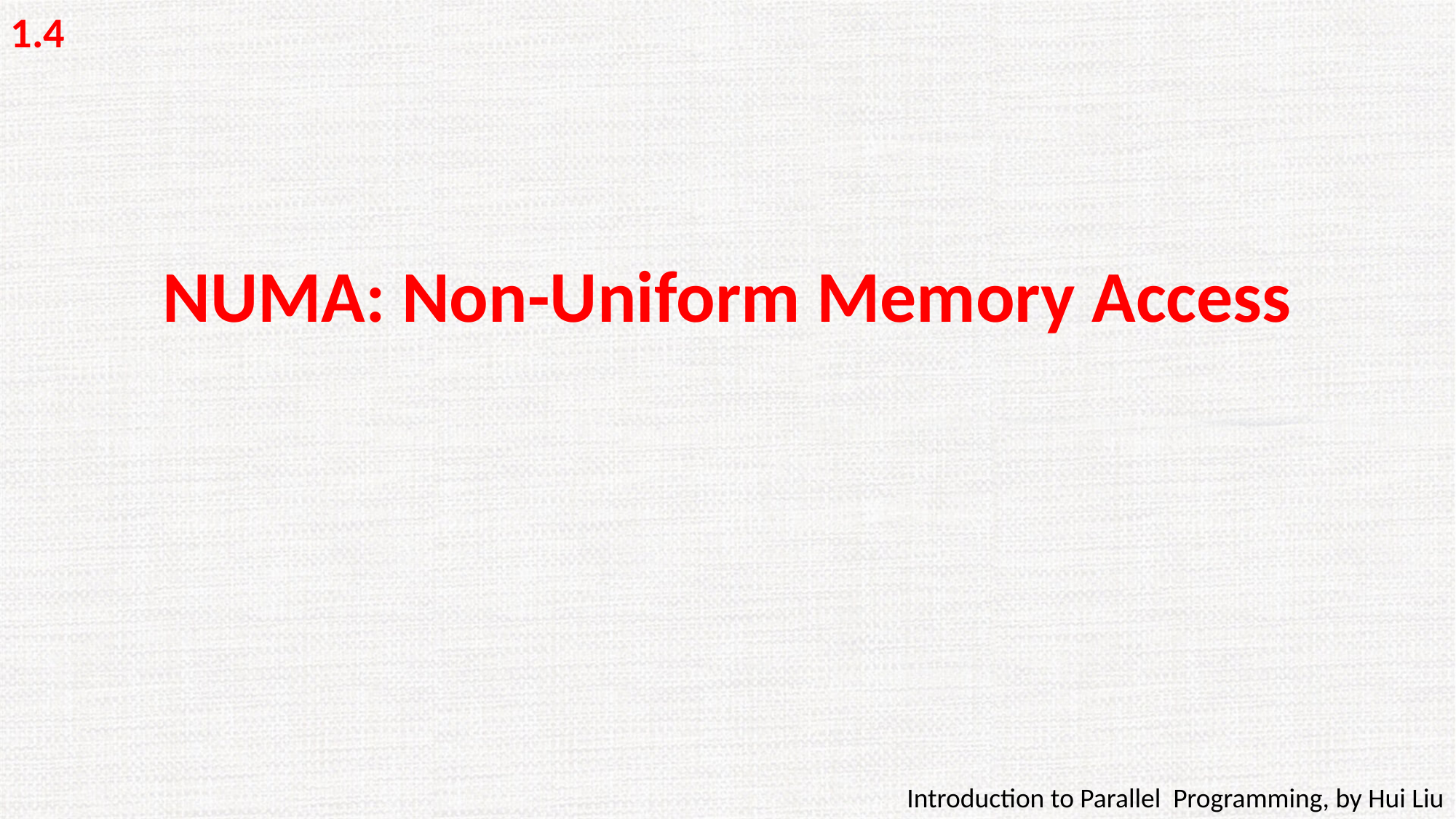

1.4
NUMA: Non-Uniform Memory Access
Introduction to Parallel  Programming, by Hui Liu